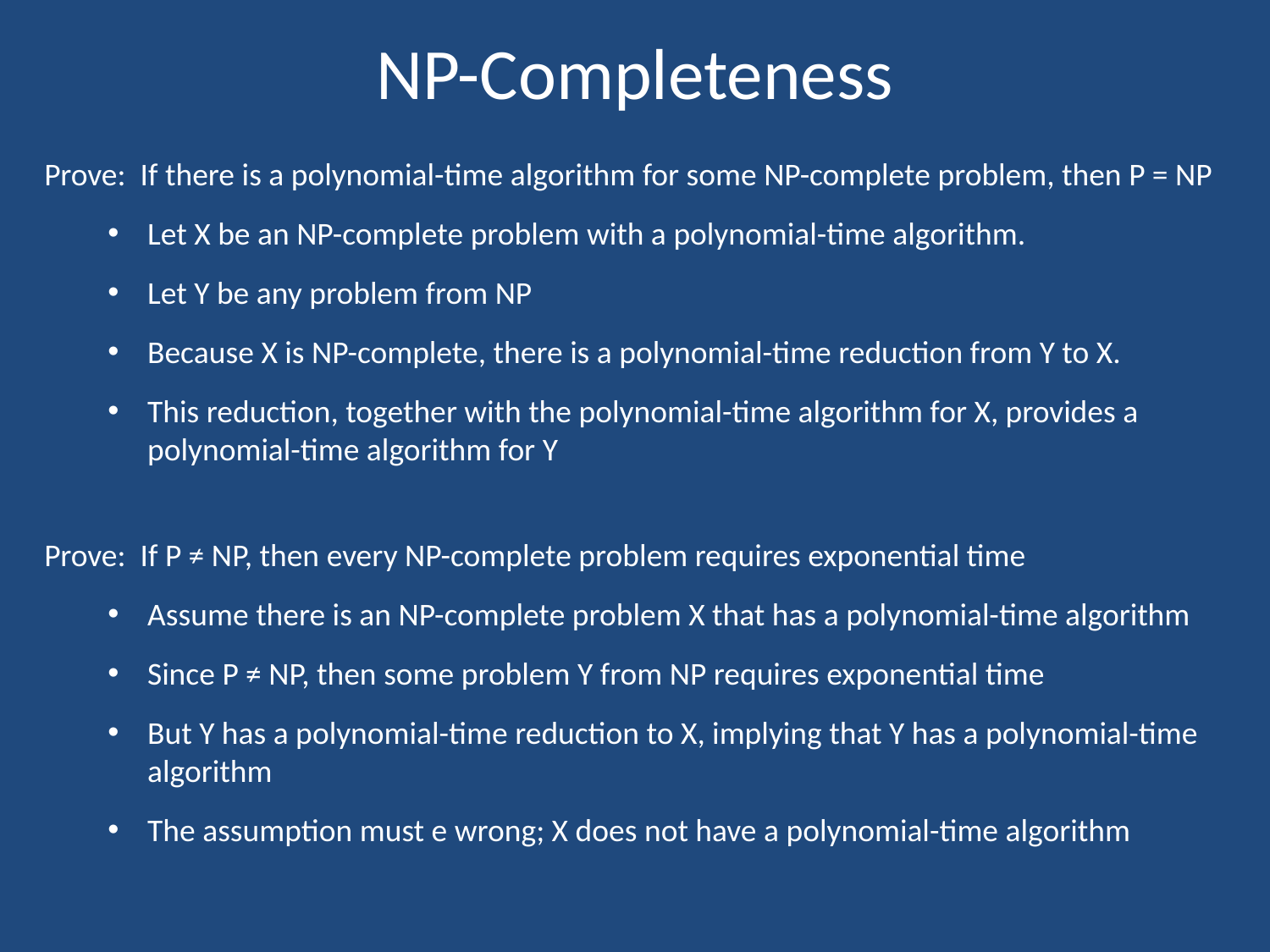

# NP-Completeness
Prove:  If there is a polynomial-time algorithm for some NP-complete problem, then P = NP

Let X be an NP-complete problem with a polynomial-time algorithm.

Let Y be any problem from NP

Because X is NP-complete, there is a polynomial-time reduction from Y to X.

This reduction, together with the polynomial-time algorithm for X, provides a polynomial-time algorithm for Y

Prove:  If P ≠ NP, then every NP-complete problem requires exponential time

Assume there is an NP-complete problem X that has a polynomial-time algorithm

Since P ≠ NP, then some problem Y from NP requires exponential time

But Y has a polynomial-time reduction to X, implying that Y has a polynomial-time algorithm

The assumption must e wrong; X does not have a polynomial-time algorithm